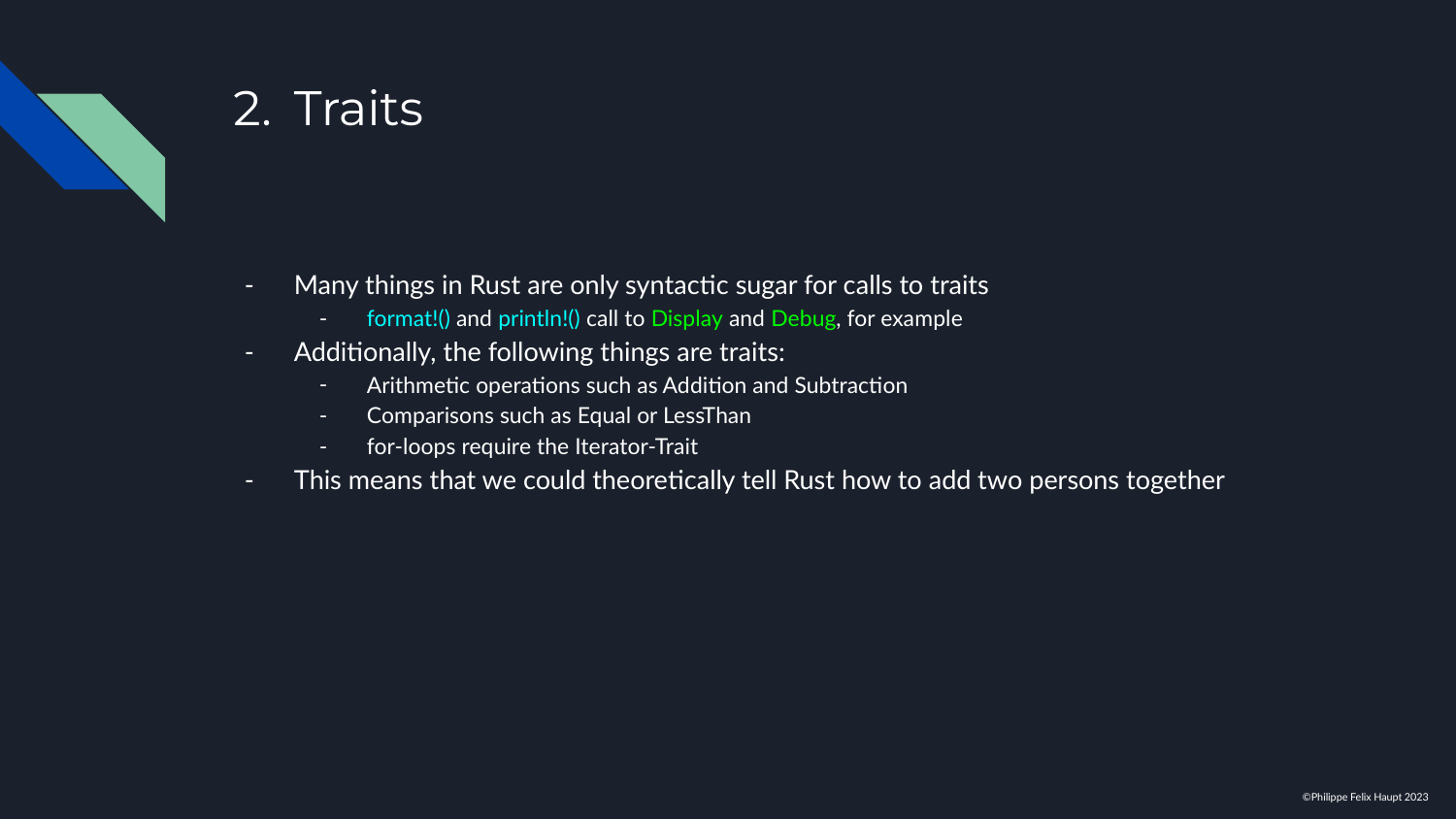

# Traits
Many things in Rust are only syntactic sugar for calls to traits
format!() and println!() call to Display and Debug, for example
Additionally, the following things are traits:
Arithmetic operations such as Addition and Subtraction
Comparisons such as Equal or LessThan
for-loops require the Iterator-Trait
This means that we could theoretically tell Rust how to add two persons together
©Philippe Felix Haupt 2023